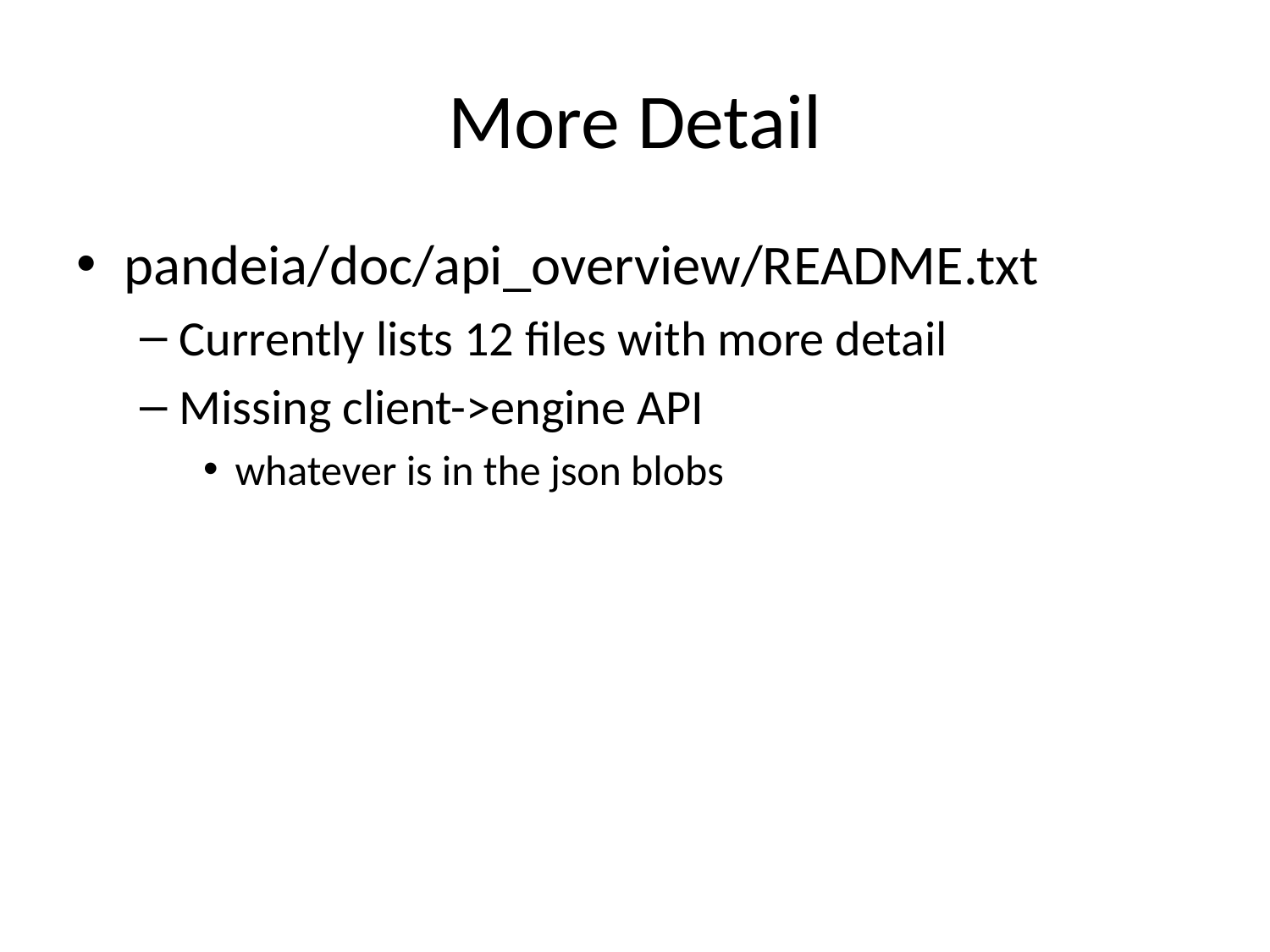

# More Detail
pandeia/doc/api_overview/README.txt
Currently lists 12 files with more detail
Missing client->engine API
whatever is in the json blobs